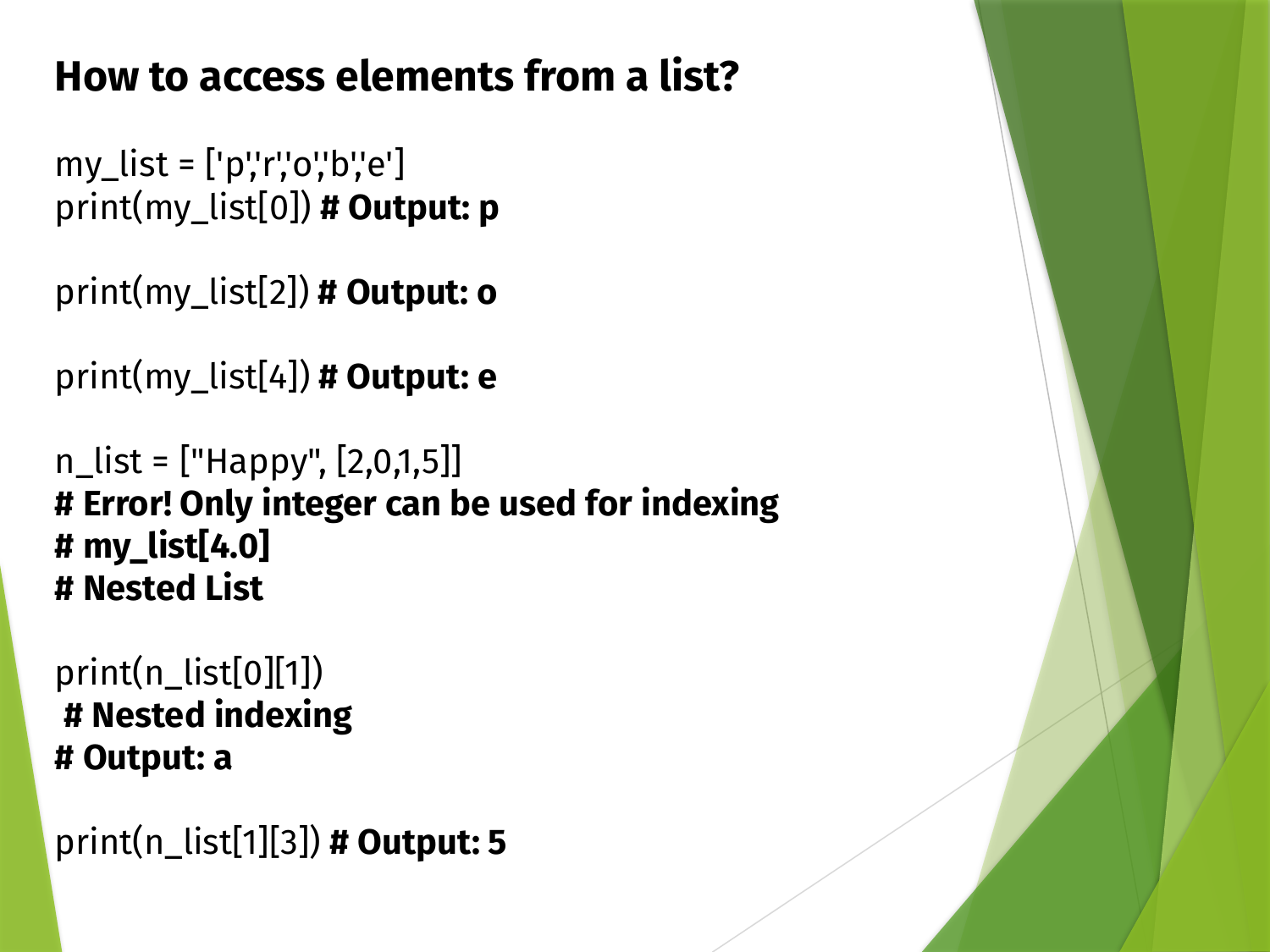

How to access elements from a list?

my_list = ['p','r','o','b','e']
print(my_list[0]) # Output: p

print(my_list[2]) # Output: o

print(my_list[4]) # Output: e

n_list = ["Happy", [2,0,1,5]]
# Error! Only integer can be used for indexing
# my_list[4.0]
# Nested List

print(n_list[0][1])
 # Nested indexing
# Output: a

print(n_list[1][3]) # Output: 5